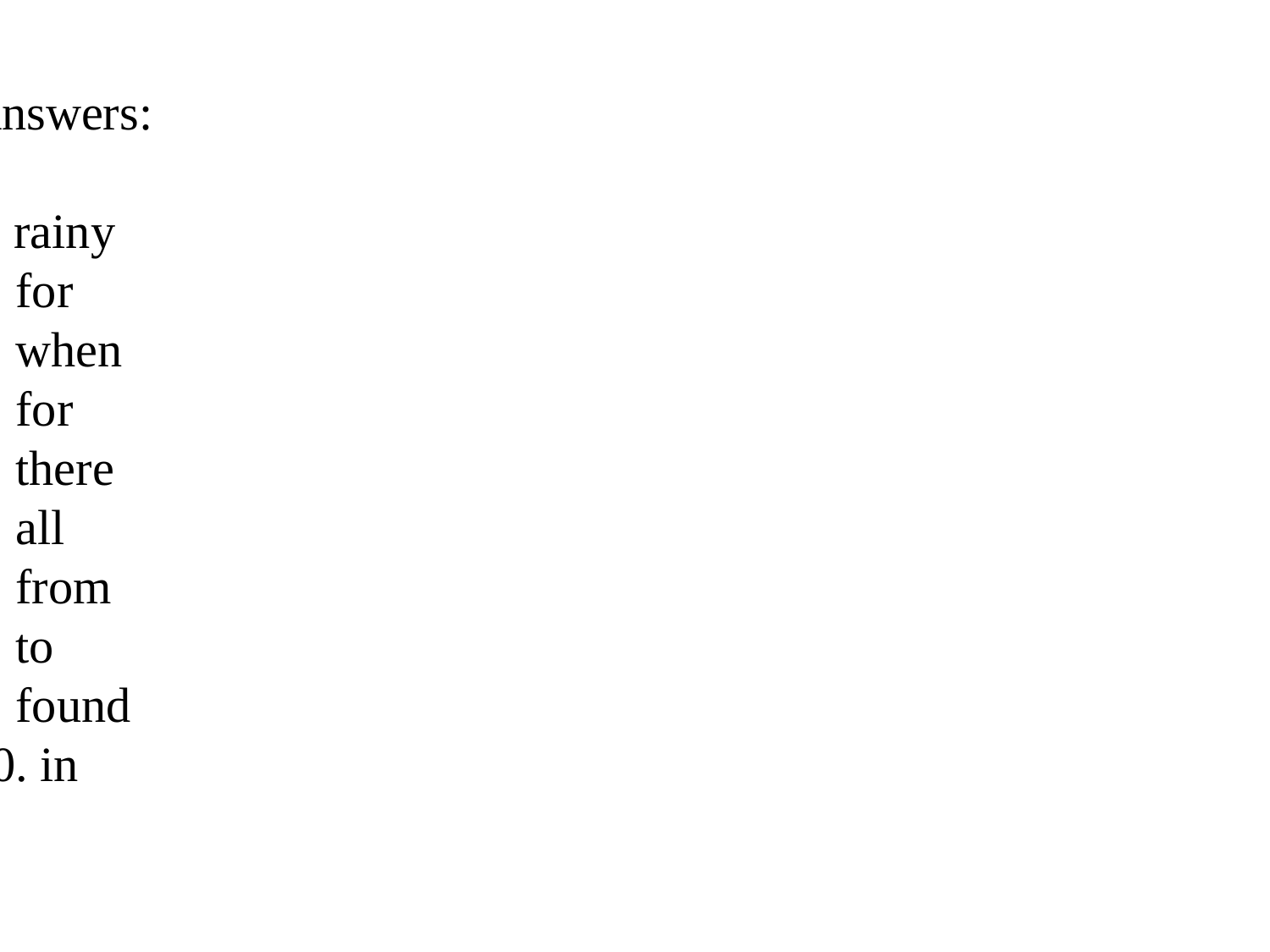

Answers:

rainy
2. for
3. when
4. for
5. there
6. all
7. from
8. to
9. found
10. in